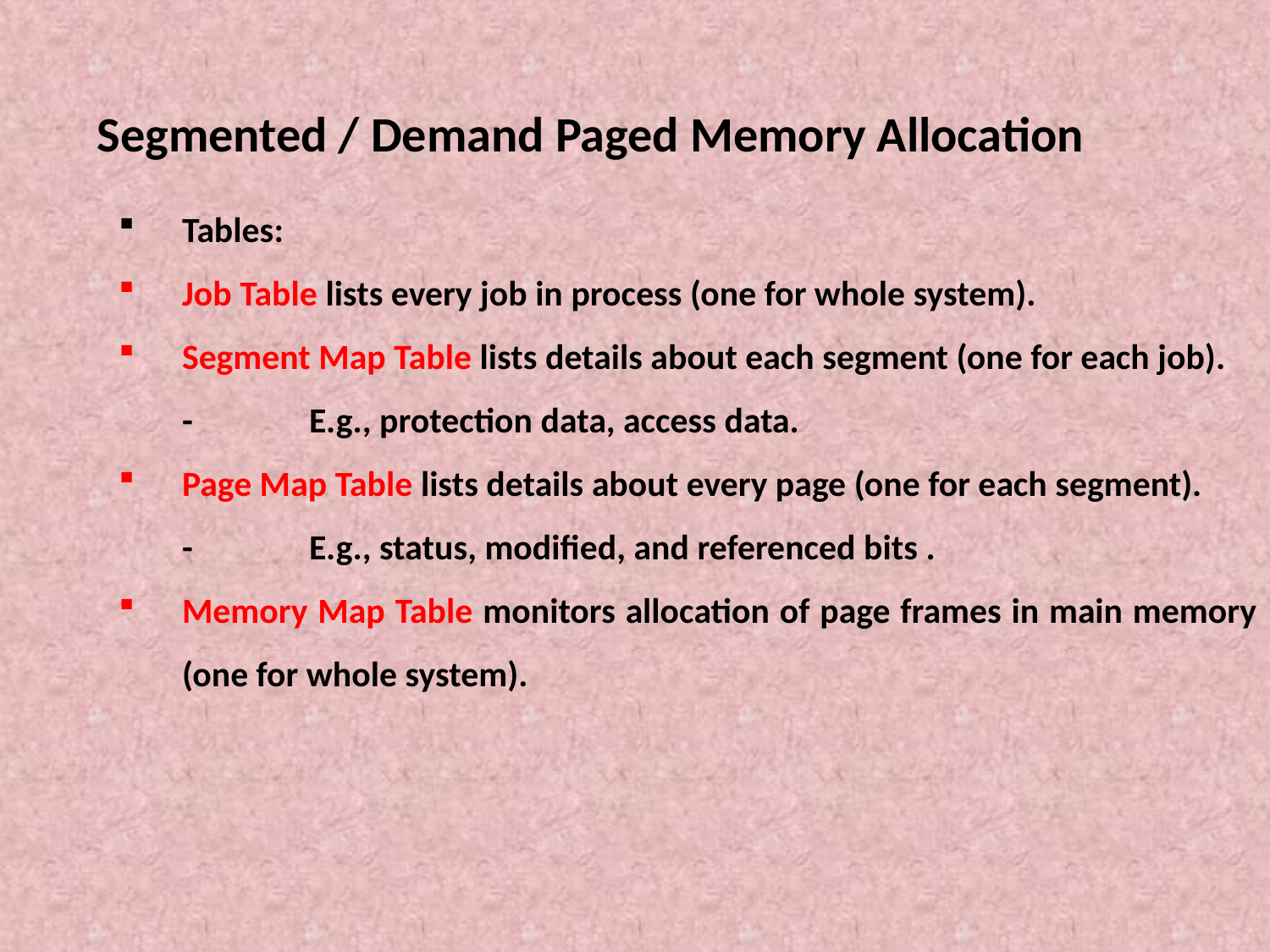

# Segmented / Demand Paged Memory Allocation
Tables:
Job Table lists every job in process (one for whole system).
Segment Map Table lists details about each segment (one for each job).
	-	E.g., protection data, access data.
Page Map Table lists details about every page (one for each segment).
	-	E.g., status, modified, and referenced bits .
Memory Map Table monitors allocation of page frames in main memory (one for whole system).